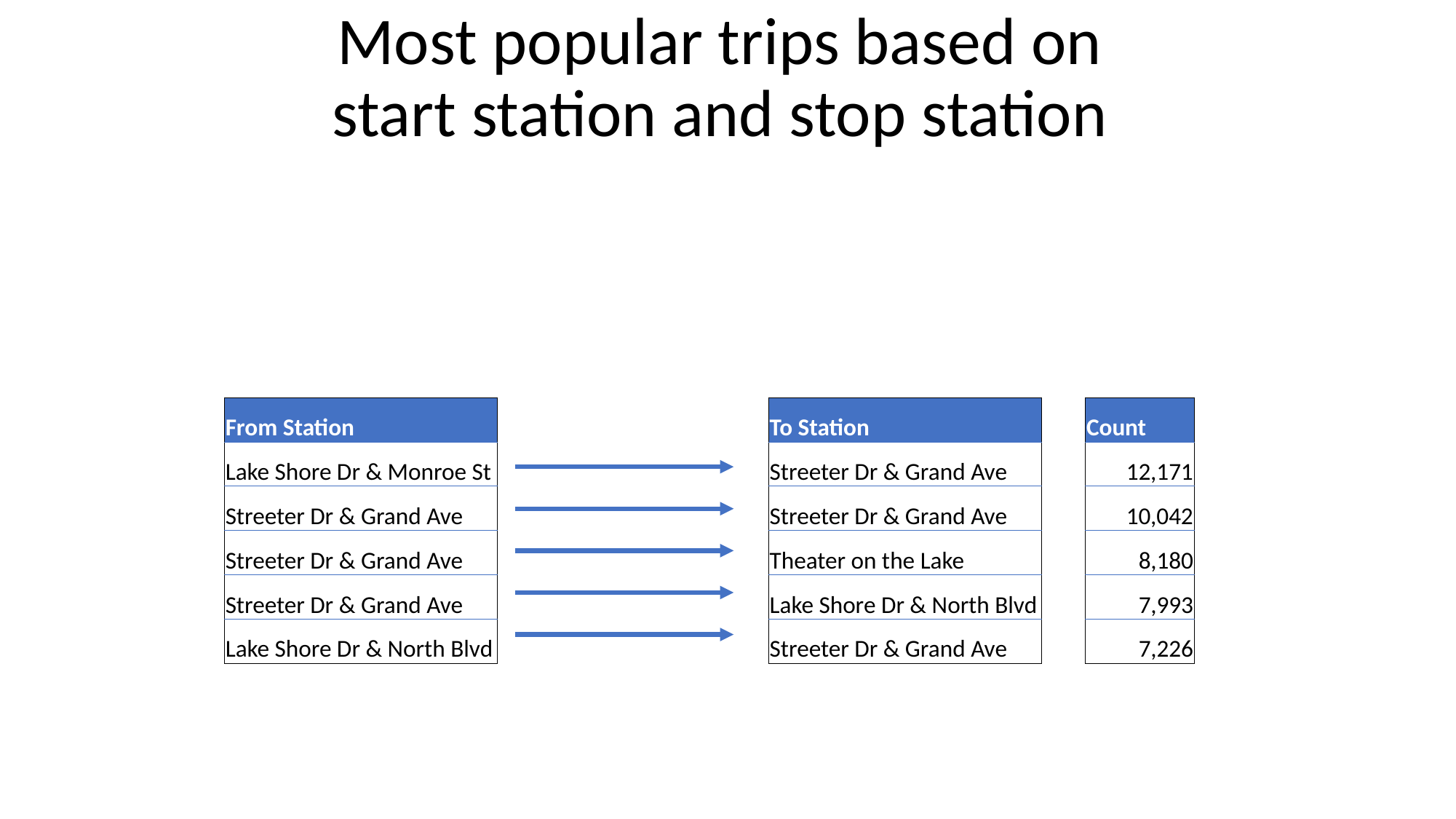

# Most popular trips based on start station and stop station
| From Station |  | To Station |  | Count |
| --- | --- | --- | --- | --- |
| Lake Shore Dr & Monroe St |  | Streeter Dr & Grand Ave |  | 12,171 |
| Streeter Dr & Grand Ave |  | Streeter Dr & Grand Ave |  | 10,042 |
| Streeter Dr & Grand Ave |  | Theater on the Lake |  | 8,180 |
| Streeter Dr & Grand Ave |  | Lake Shore Dr & North Blvd |  | 7,993 |
| Lake Shore Dr & North Blvd |  | Streeter Dr & Grand Ave |  | 7,226 |